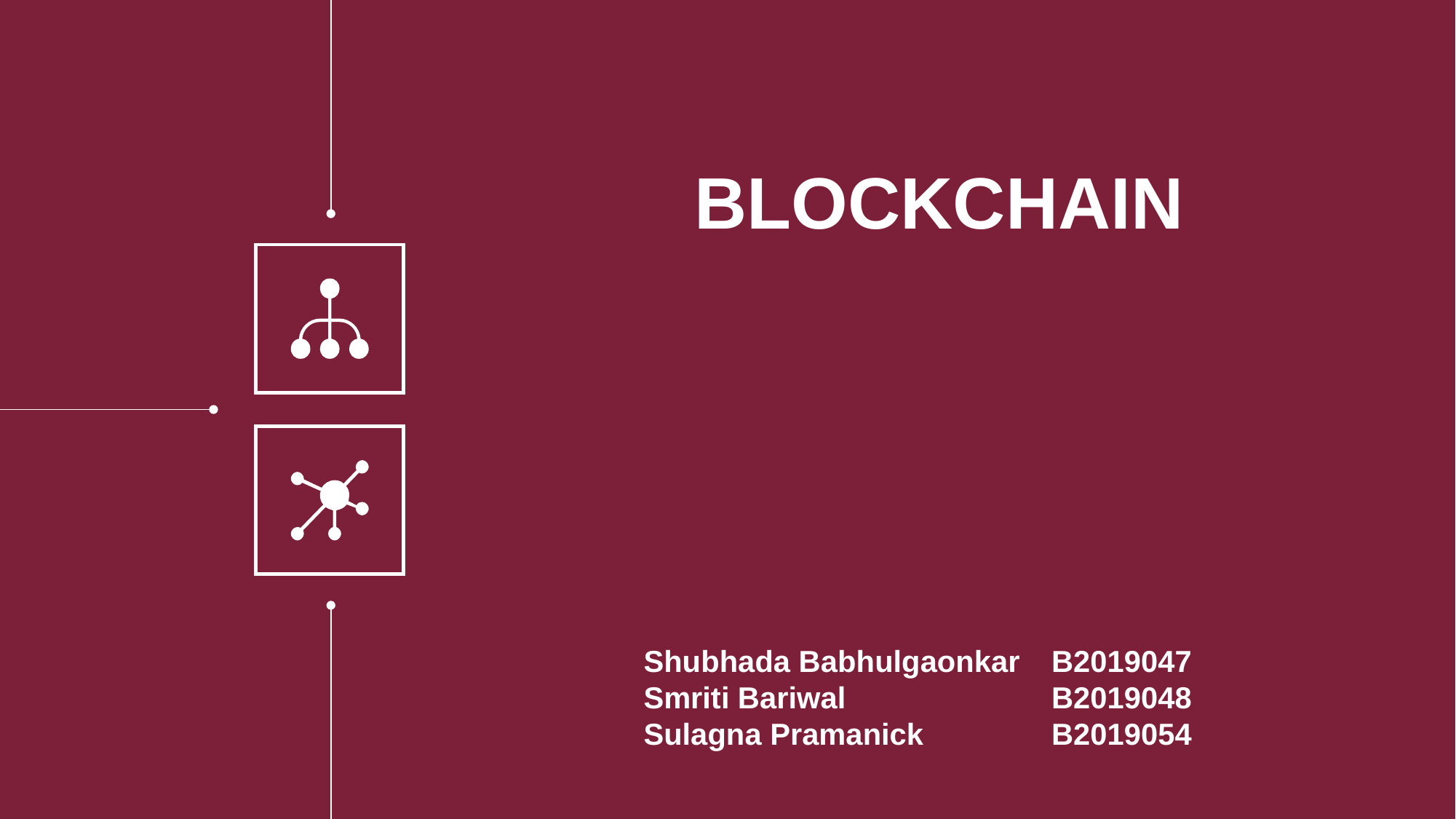

BLOCKCHAIN

Shubhada Babhulgaonkar
Smriti Bariwal
Sulagna Pramanick

B2019047
B2019048
B2019054